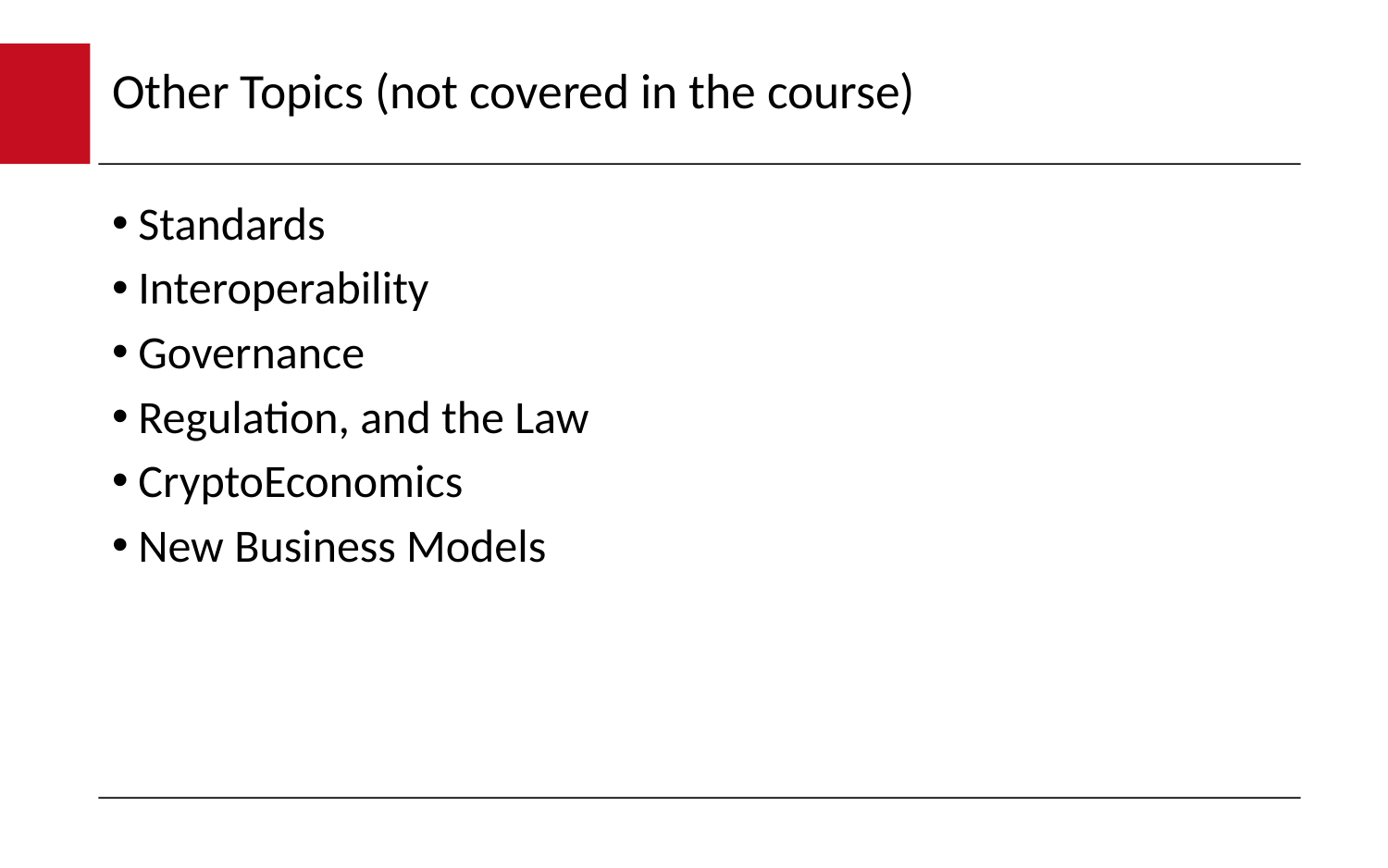

# Other Topics (not covered in the course)
Standards
Interoperability
Governance
Regulation, and the Law
CryptoEconomics
New Business Models